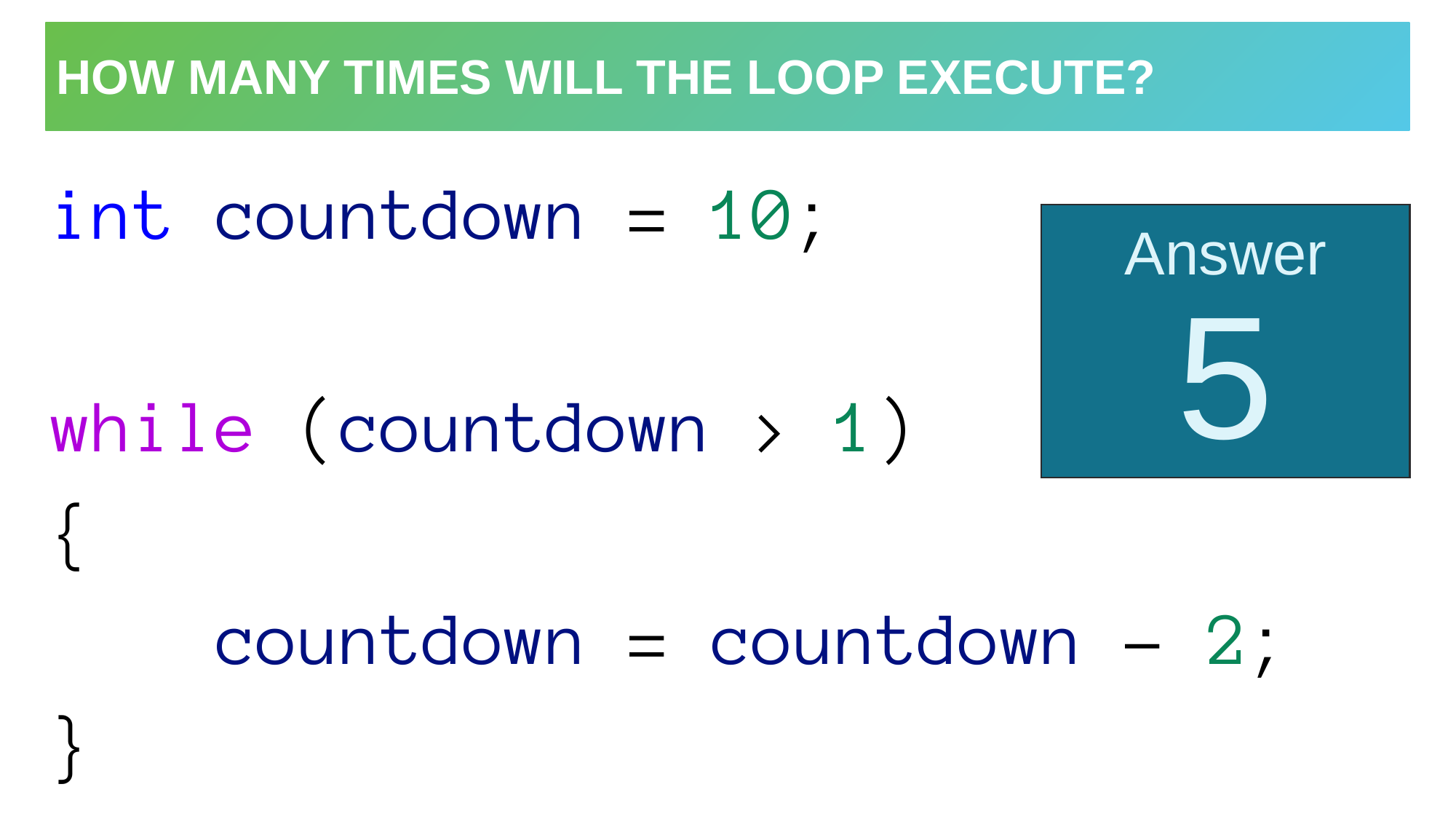

# How many times will the loop execute?
int countdown = 10;

while (countdown > 1)
{
    countdown = countdown - 2;
}

Answer
5